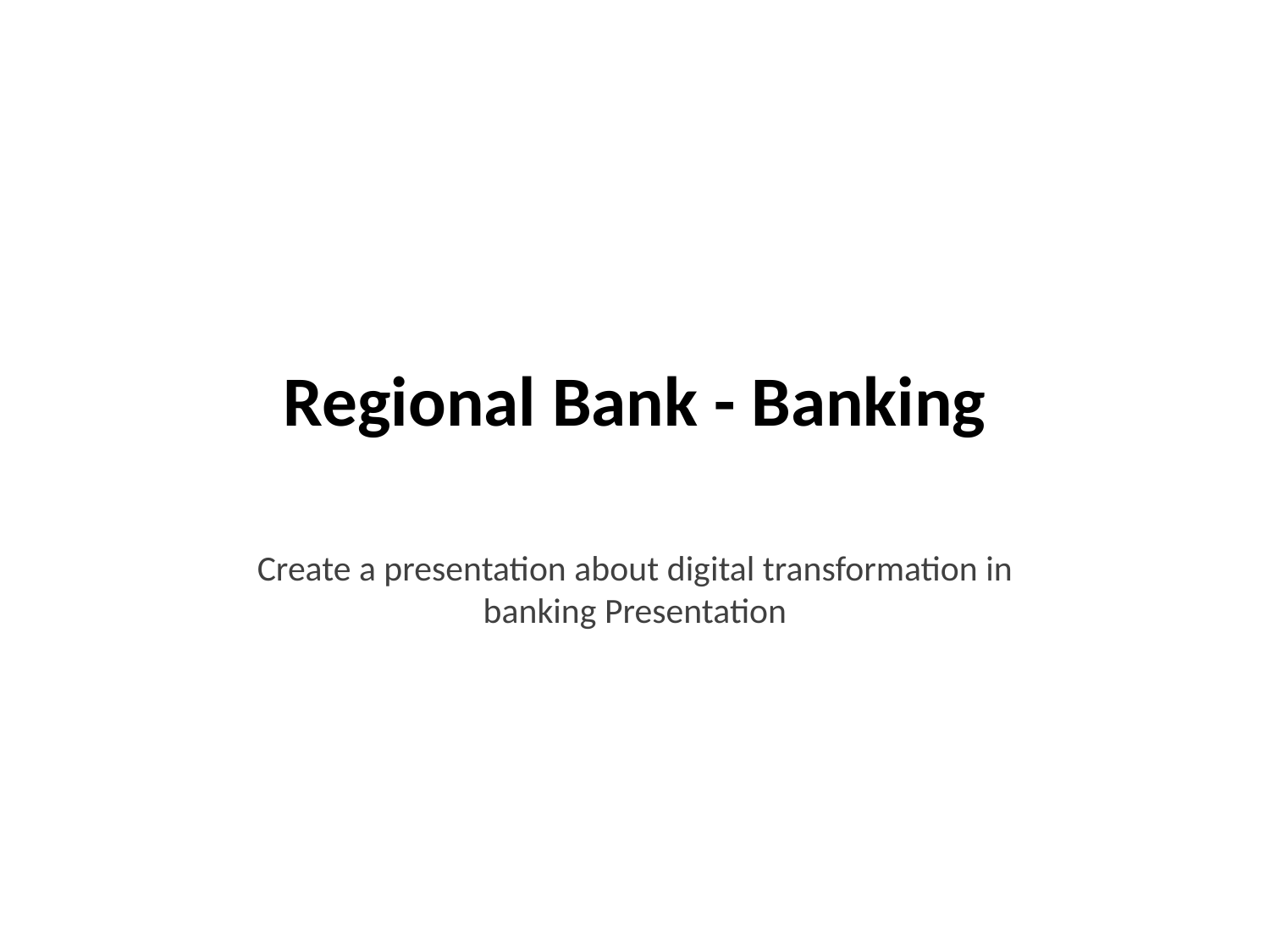

# Regional Bank - Banking
Create a presentation about digital transformation in banking Presentation